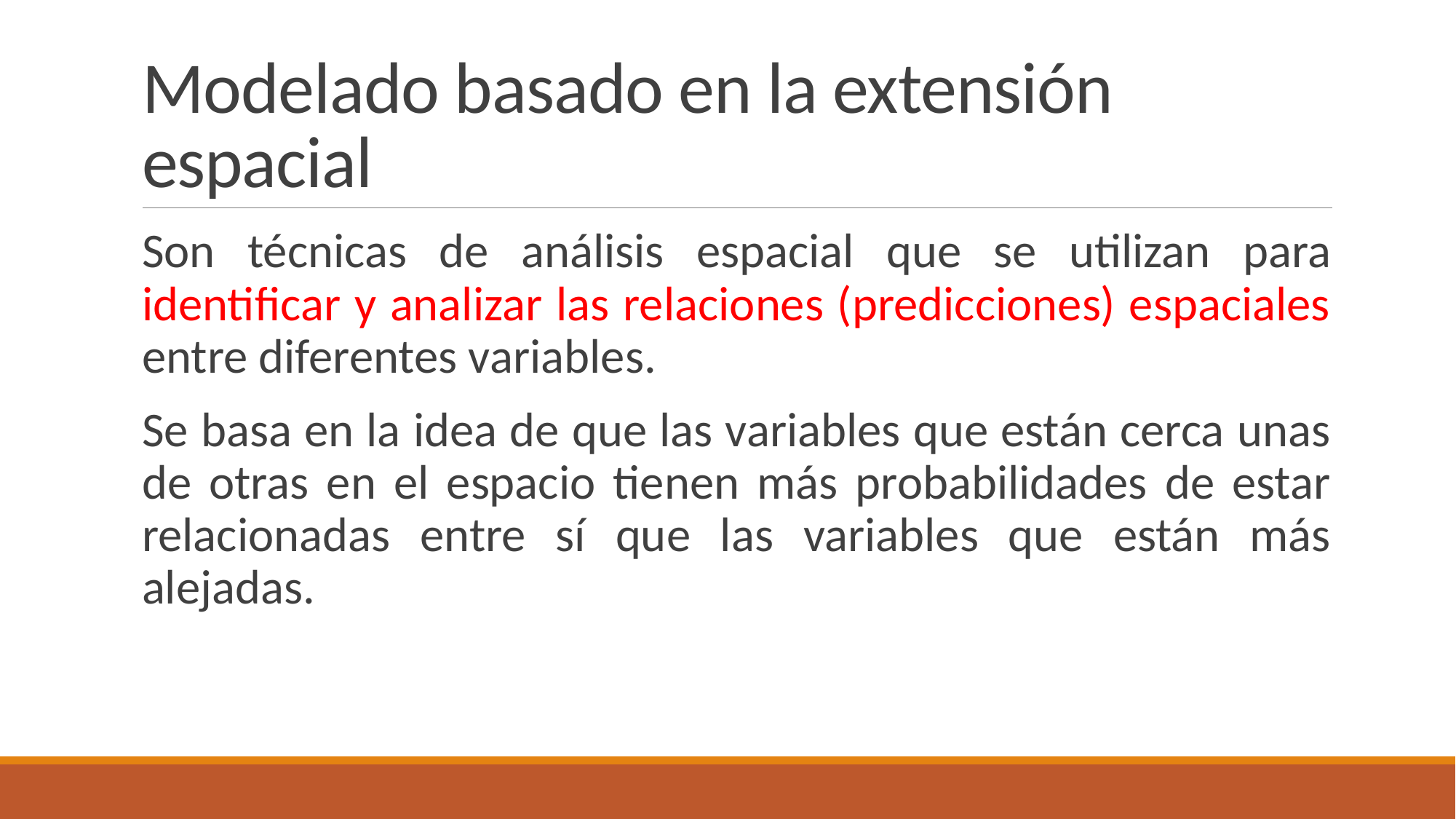

# Modelado basado en la extensión espacial
Son técnicas de análisis espacial que se utilizan para identificar y analizar las relaciones (predicciones) espaciales entre diferentes variables.
Se basa en la idea de que las variables que están cerca unas de otras en el espacio tienen más probabilidades de estar relacionadas entre sí que las variables que están más alejadas.